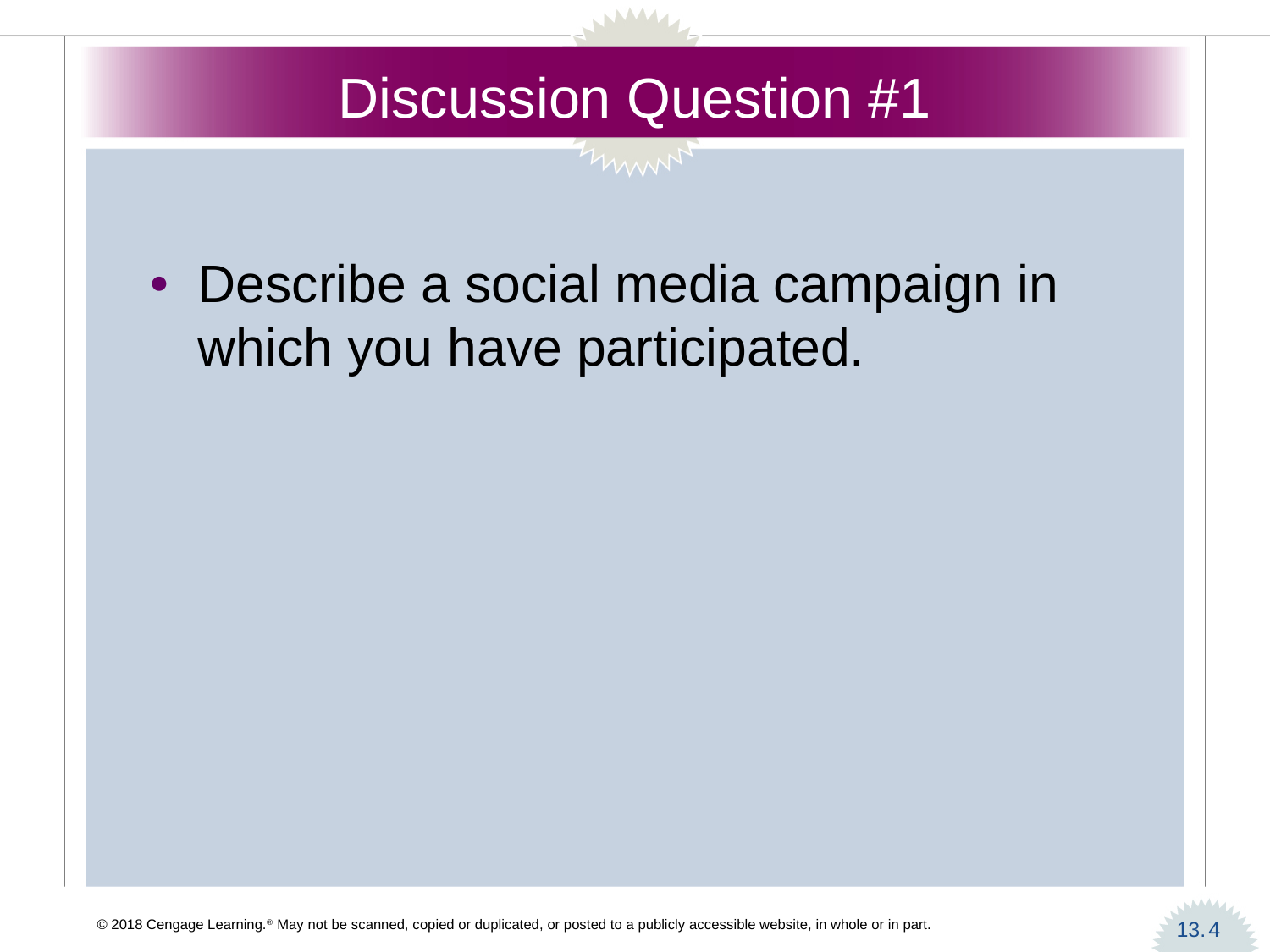

# Discussion Question #1
Describe a social media campaign in which you have participated.
4